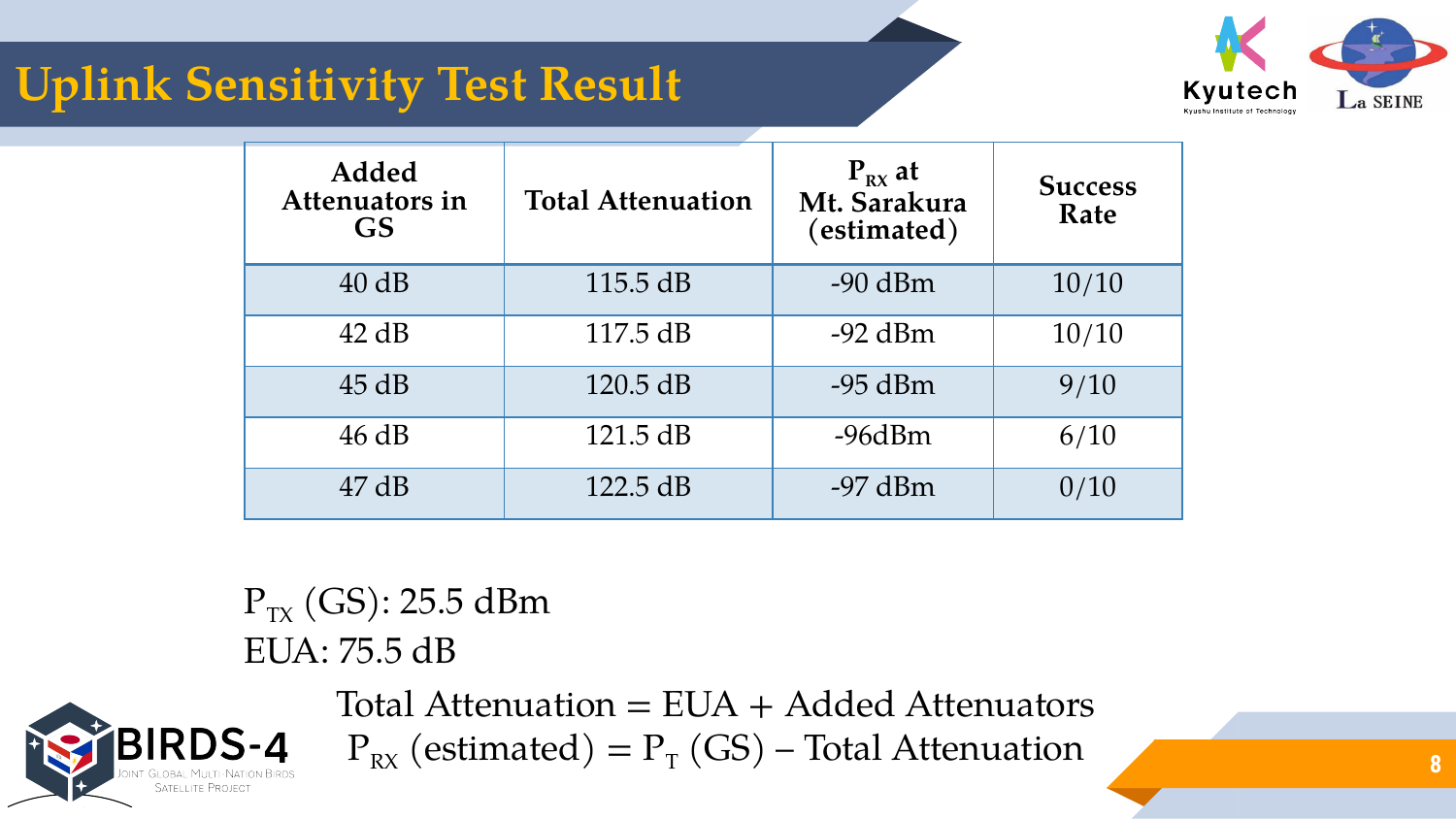

# Uplink Sensitivity Test Result
| Added Attenuators in GS | Total Attenuation | PRX at Mt. Sarakura (estimated) | Success Rate |
| --- | --- | --- | --- |
| 40 dB | 115.5 dB | -90 dBm | 10/10 |
| 42 dB | 117.5 dB | -92 dBm | 10/10 |
| 45 dB | 120.5 dB | -95 dBm | 9/10 |
| 46 dB | 121.5 dB | -96dBm | 6/10 |
| 47 dB | 122.5 dB | -97 dBm | 0/10 |
PTX (GS): 25.5 dBm
EUA: 75.5 dB
Total Attenuation = EUA + Added Attenuators
PRX (estimated) = PT (GS) – Total Attenuation